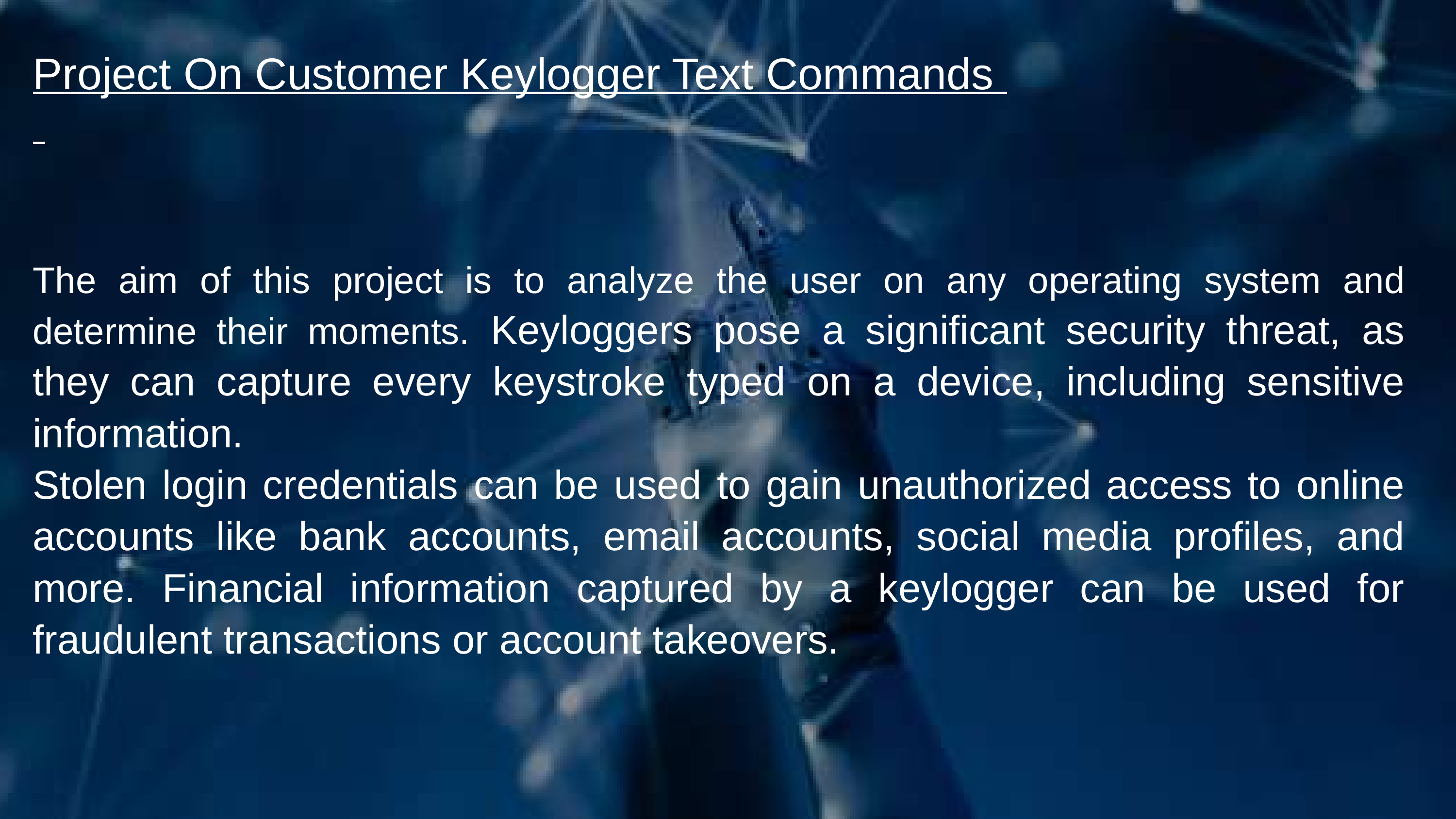

Project On Customer Keylogger Text Commands

The aim of this project is to analyze the user on any operating system and determine their moments. Keyloggers pose a significant security threat, as they can capture every keystroke typed on a device, including sensitive information.
Stolen login credentials can be used to gain unauthorized access to online accounts like bank accounts, email accounts, social media profiles, and more. Financial information captured by a keylogger can be used for fraudulent transactions or account takeovers.